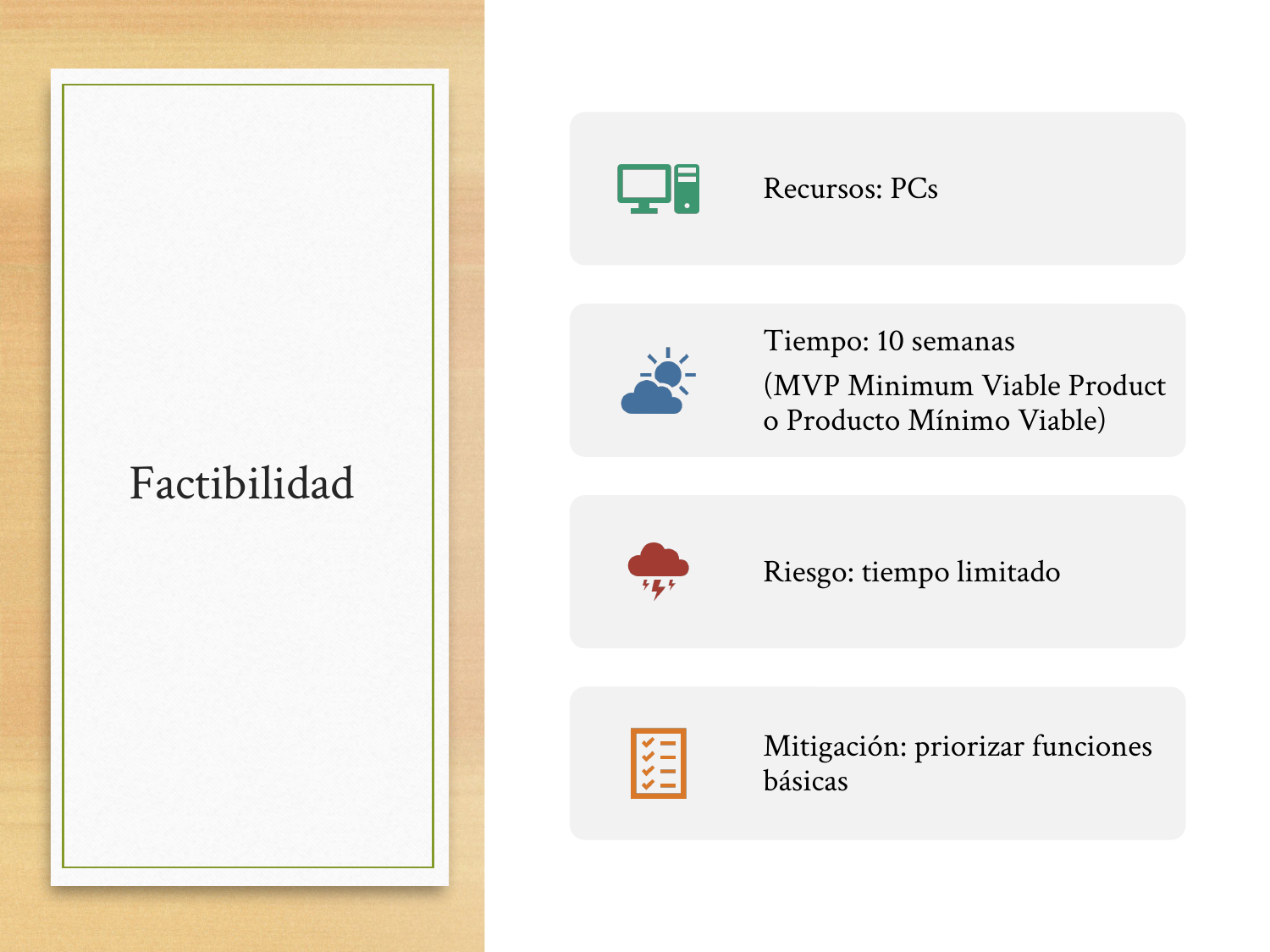

Recursos: PCs
Tiempo: 10 semanas
(MVP Minimum Viable Product o Producto Mínimo Viable)
Riesgo: tiempo limitado
Mitigación: priorizar funciones básicas
# Factibilidad